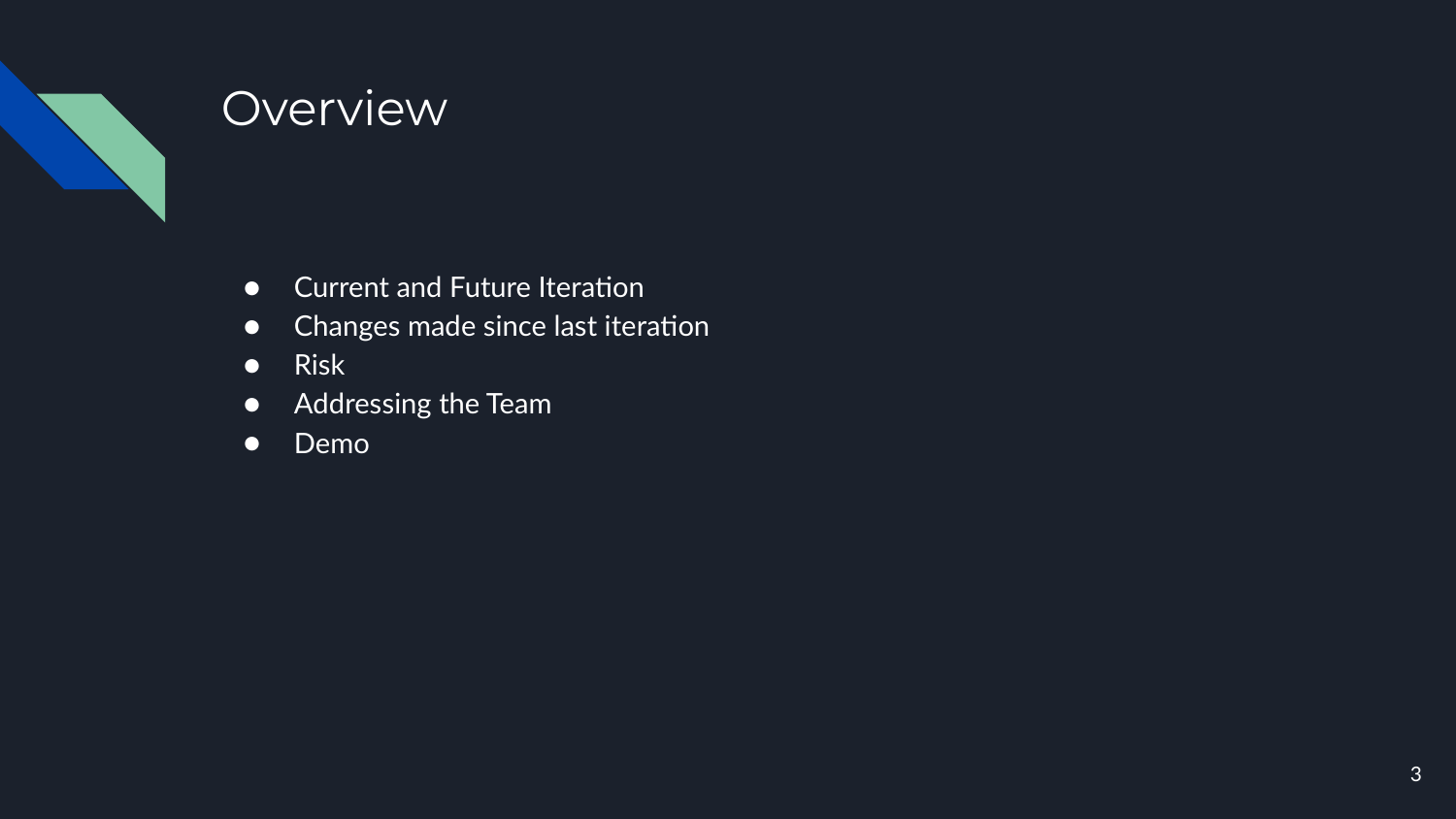

# Overview
Current and Future Iteration
Changes made since last iteration
Risk
Addressing the Team
Demo
3